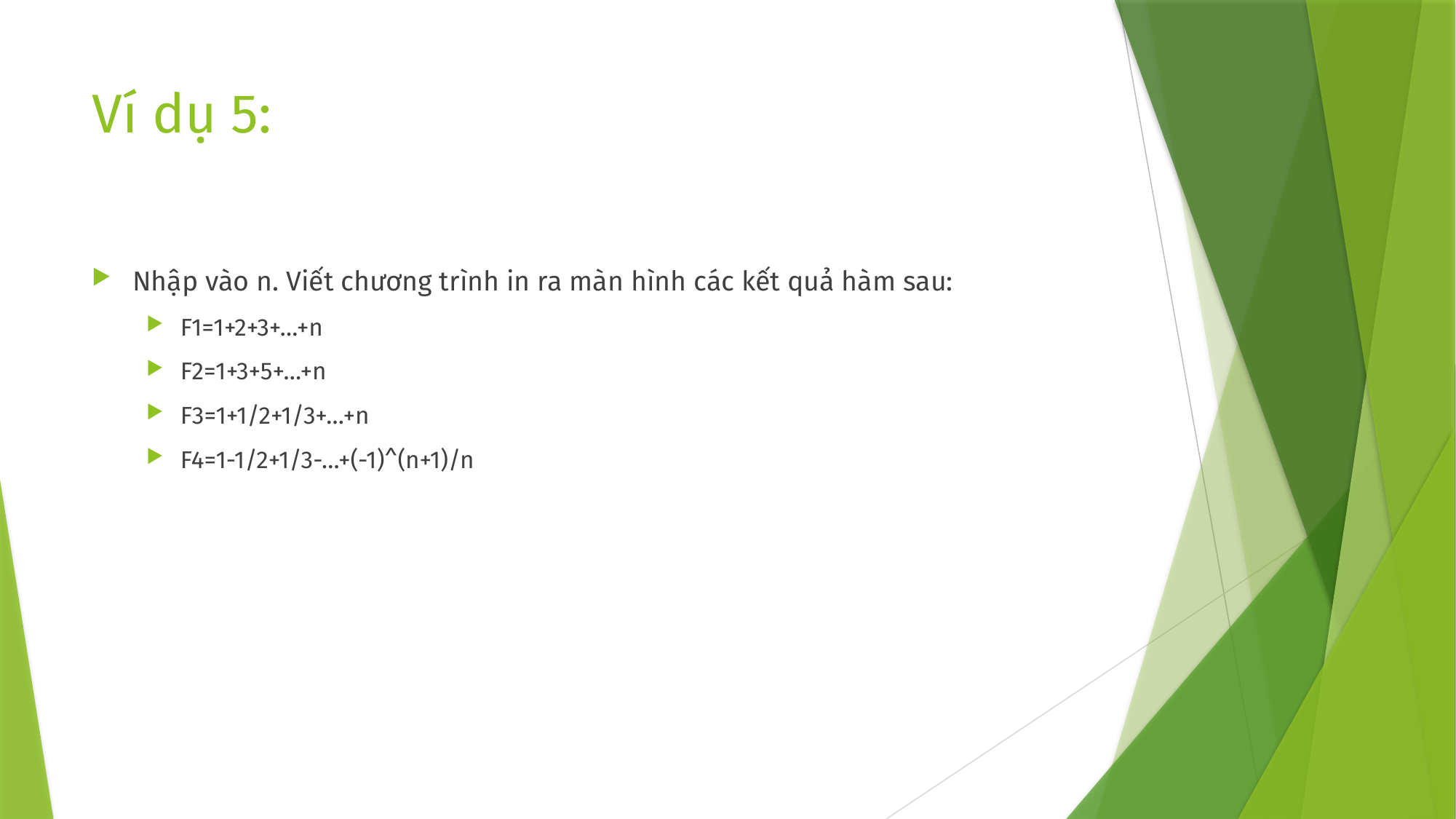

# Ví dụ 5:
Nhập vào n. Viết chương trình in ra màn hình các kết quả hàm sau:
F1=1+2+3+…+n
F2=1+3+5+…+n
F3=1+1/2+1/3+…+n
F4=1-1/2+1/3-…+(-1)^(n+1)/n